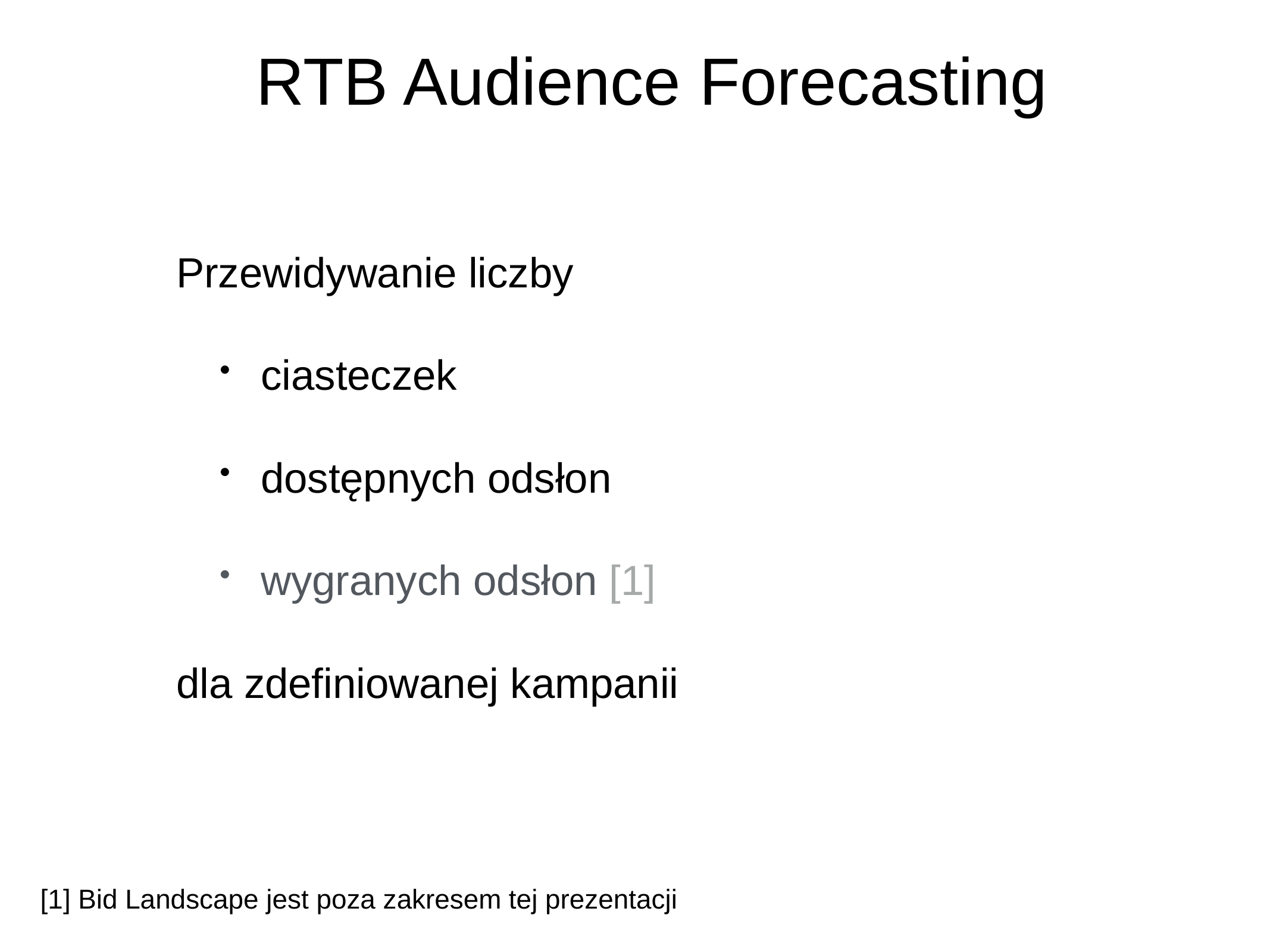

# RTB Audience Forecasting
Przewidywanie liczby
ciasteczek
dostępnych odsłon
wygranych odsłon [1]
dla zdefiniowanej kampanii
[1] Bid Landscape jest poza zakresem tej prezentacji